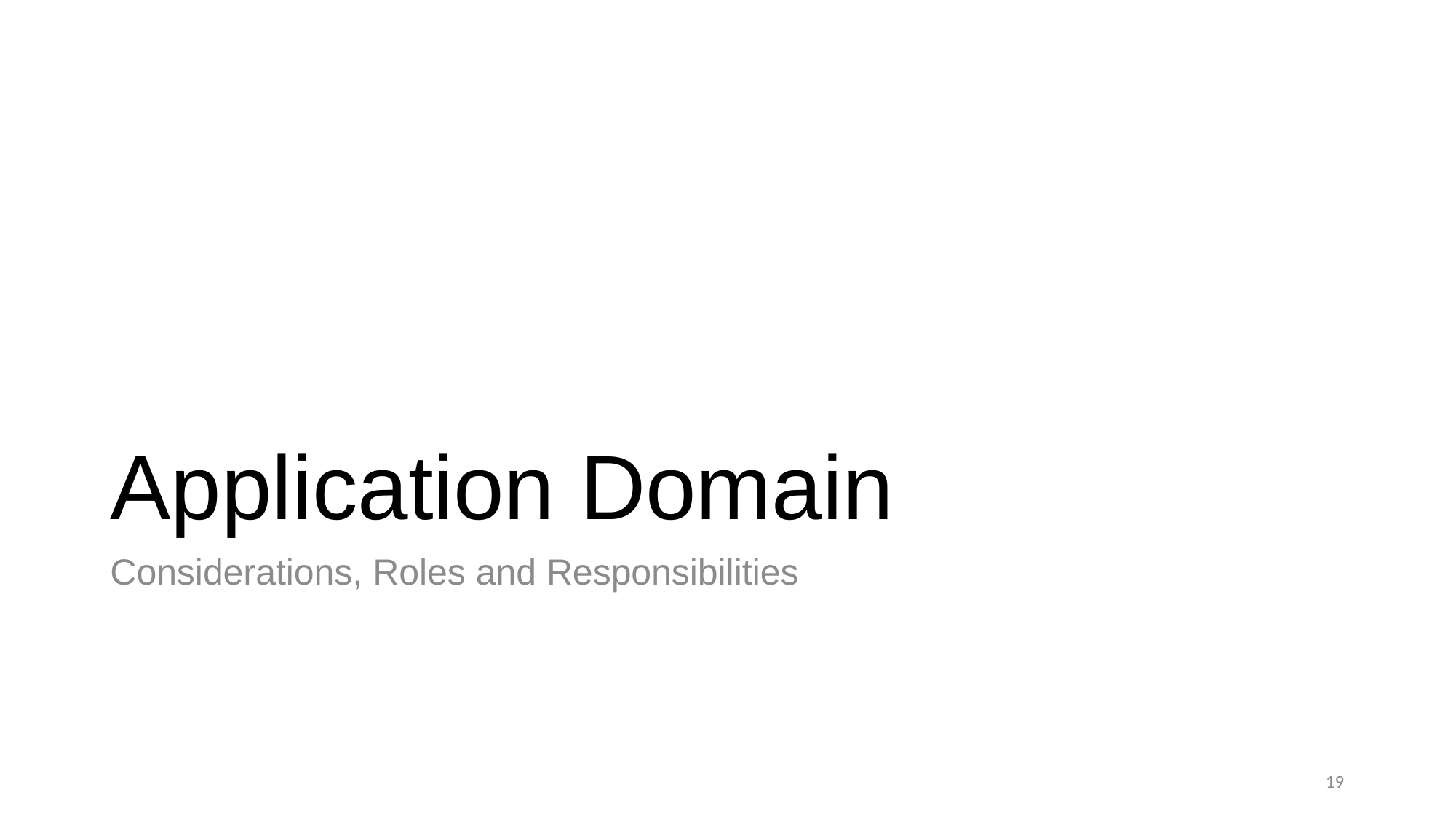

# Application Domain
Considerations, Roles and Responsibilities
19